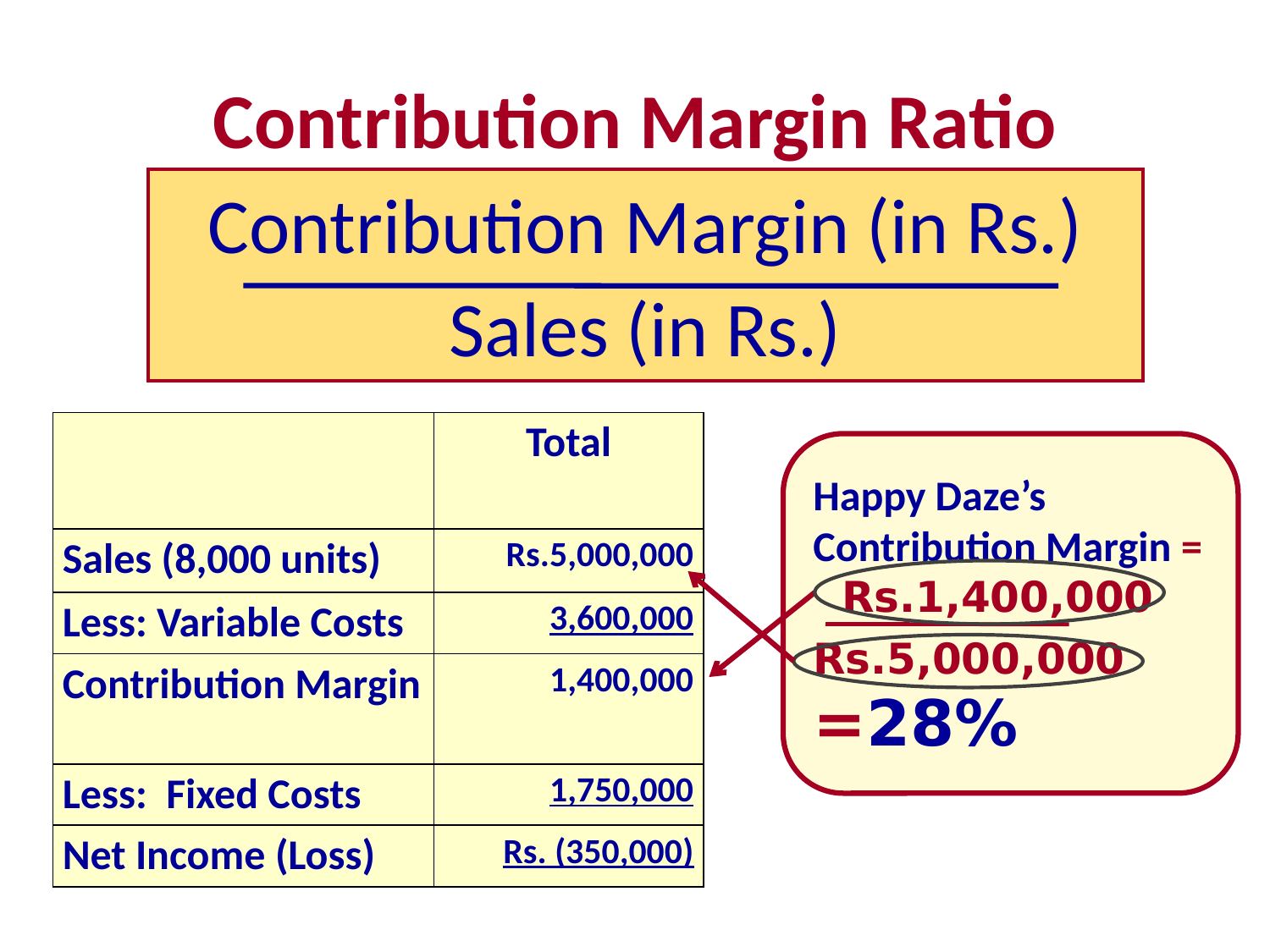

# Contribution Margin Ratio
Contribution Margin (in Rs.)
Sales (in Rs.)

|  | Total |
| --- | --- |
| Sales (8,000 units) | Rs.5,000,000 |
| Less: Variable Costs | 3,600,000 |
| Contribution Margin | 1,400,000 |
| Less: Fixed Costs | 1,750,000 |
| Net Income (Loss) | Rs. (350,000) |
Happy Daze’s Contribution Margin =
   Rs.1,400,000
Rs.5,000,000 =28%